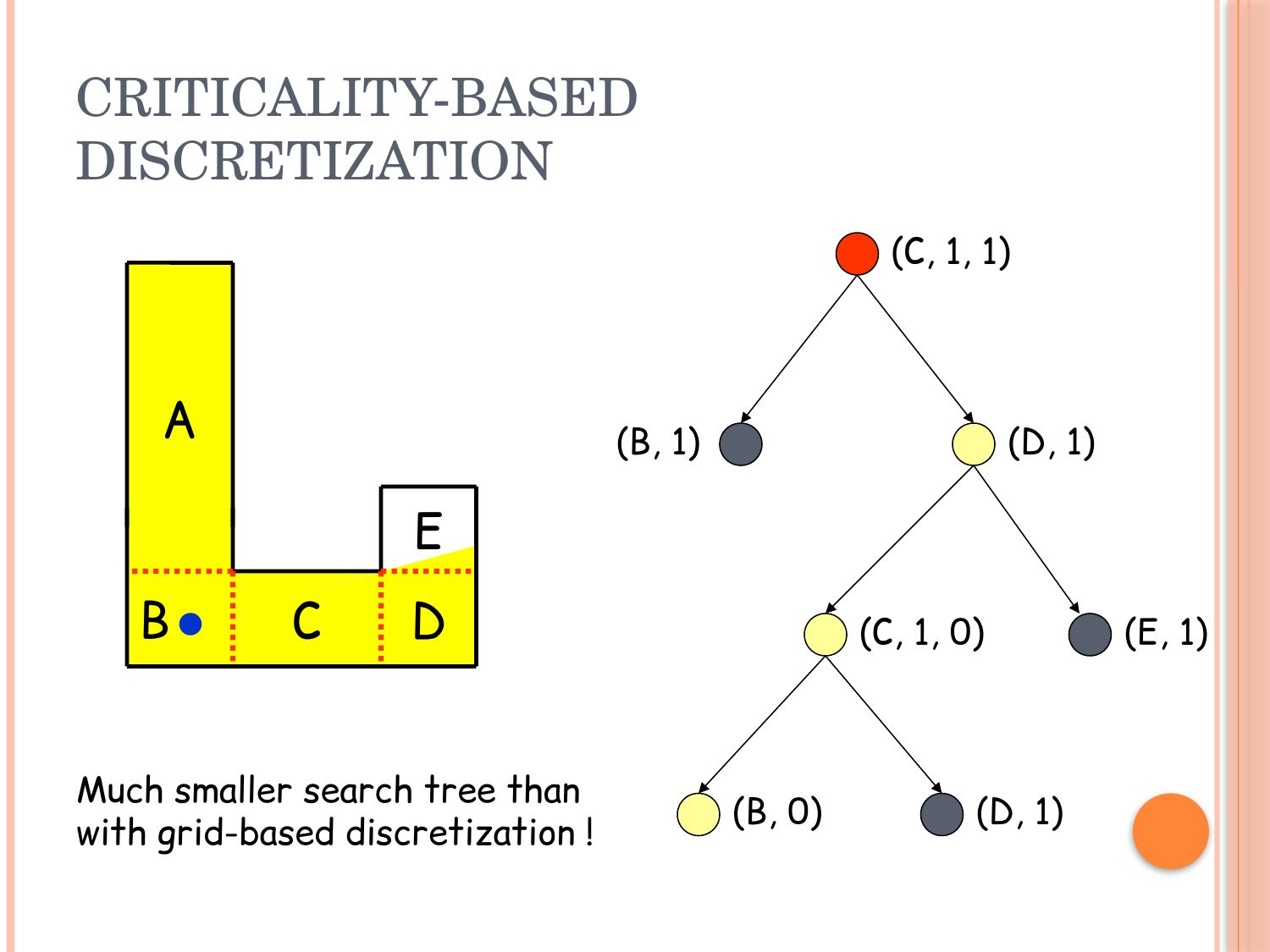

# Criticality-Based Discretization

(C, 1, 1)

A
E

C
D

(B, 1)
(D, 1)

(C, 1, 0)
(E, 1)

B

(B, 0)
(D, 1)

Much smaller search tree than
with grid-based discretization !